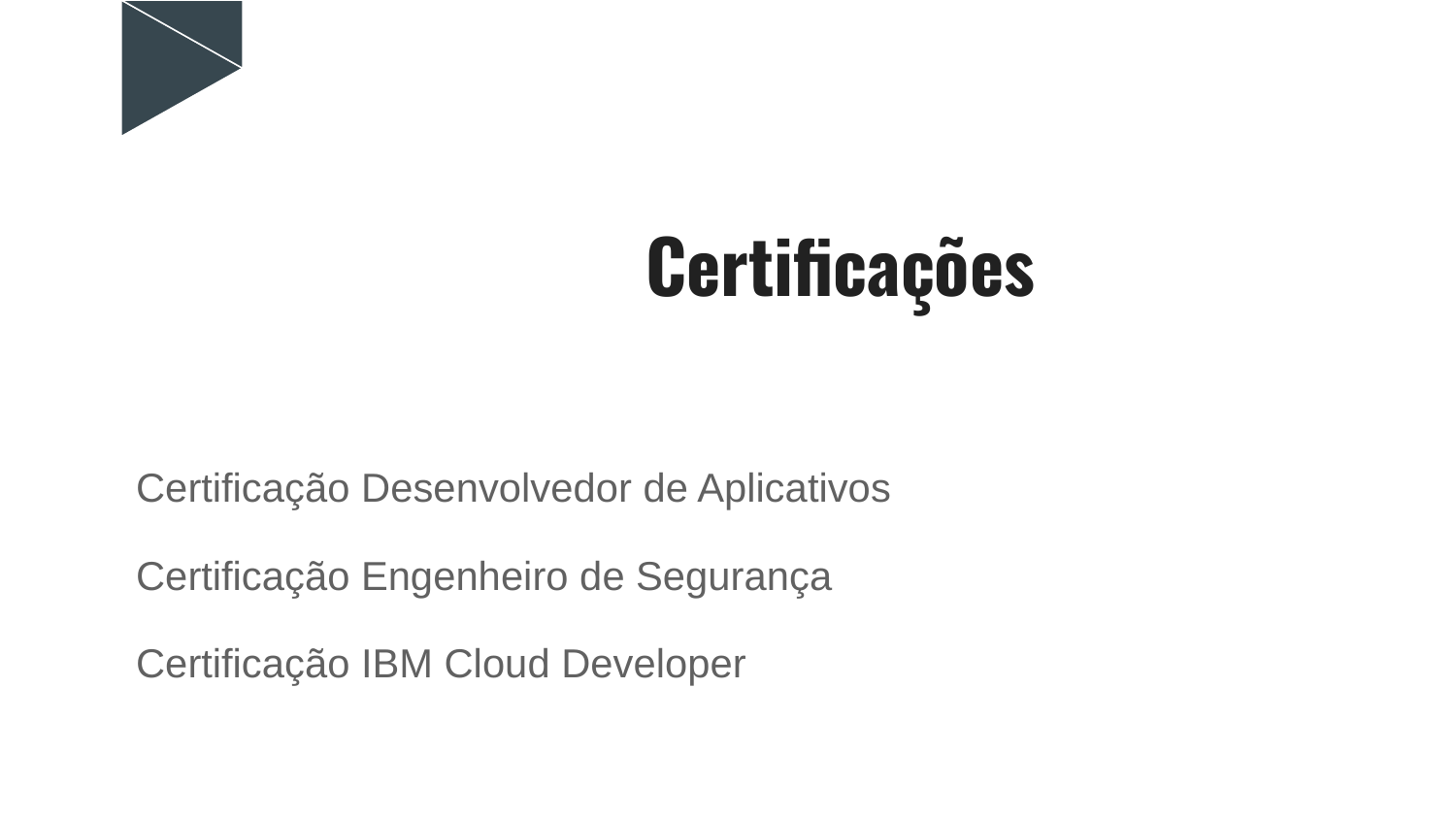

# Certificações

Certificação Desenvolvedor de Aplicativos
Certificação Engenheiro de Segurança
Certificação IBM Cloud Developer